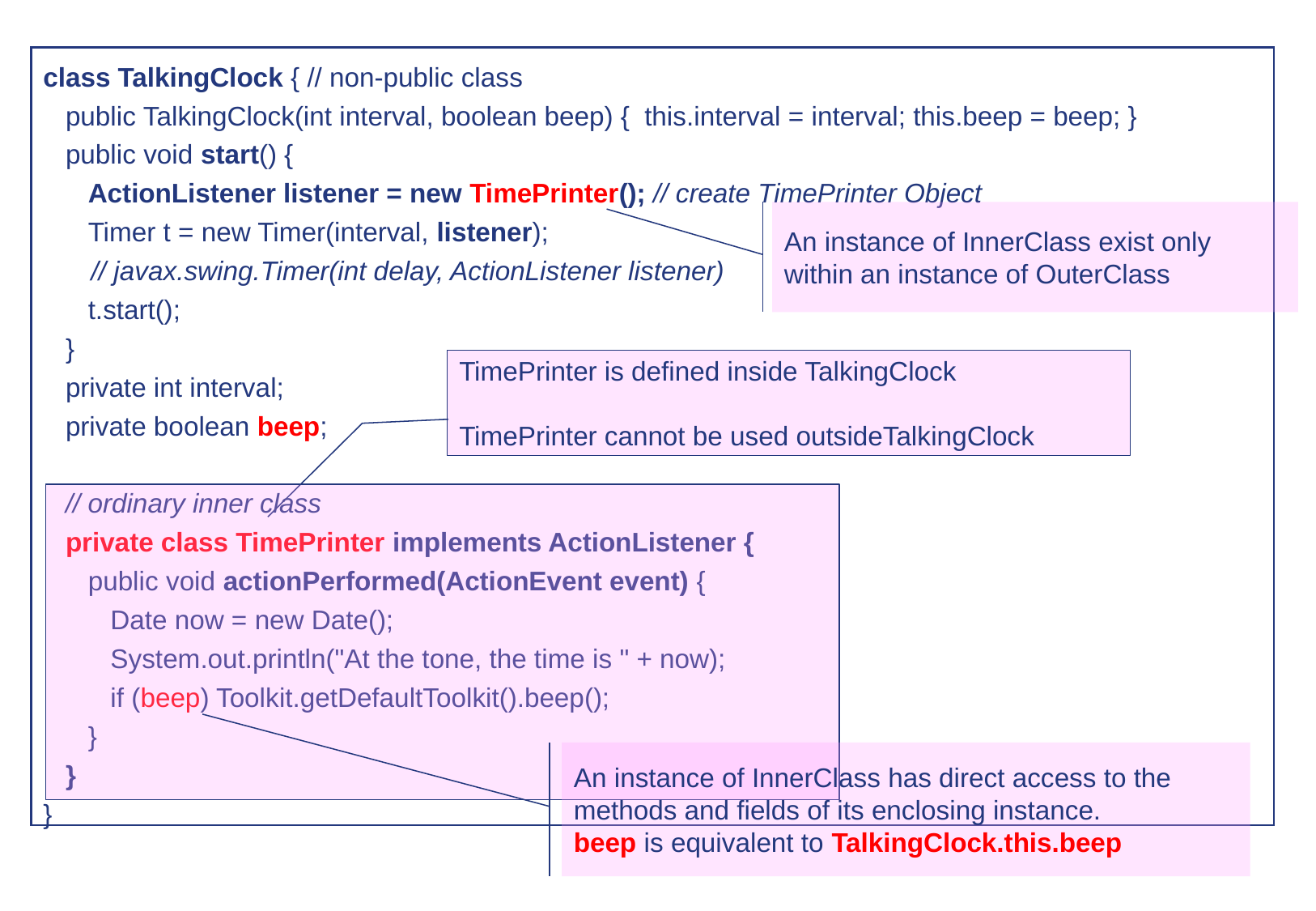

class TalkingClock { // non-public class
   public TalkingClock(int interval, boolean beep) {  this.interval = interval; this.beep = beep; }
   public void start() {
      ActionListener listener = new TimePrinter(); // create TimePrinter Object
      Timer t = new Timer(interval, listener);
	// javax.swing.Timer(int delay, ActionListener listener)
      t.start();
   }
   private int interval;
   private boolean beep;

   // ordinary inner class
   private class TimePrinter implements ActionListener {
      public void actionPerformed(ActionEvent event) {
         Date now = new Date();
         System.out.println("At the tone, the time is " + now);
         if (beep) Toolkit.getDefaultToolkit().beep();
      }
   }
}
An instance of InnerClass exist only within an instance of OuterClass
TimePrinter is defined inside TalkingClock

TimePrinter cannot be used outsideTalkingClock

An instance of InnerClass has direct access to the methods and fields of its enclosing instance.
beep is equivalent to TalkingClock.this.beep